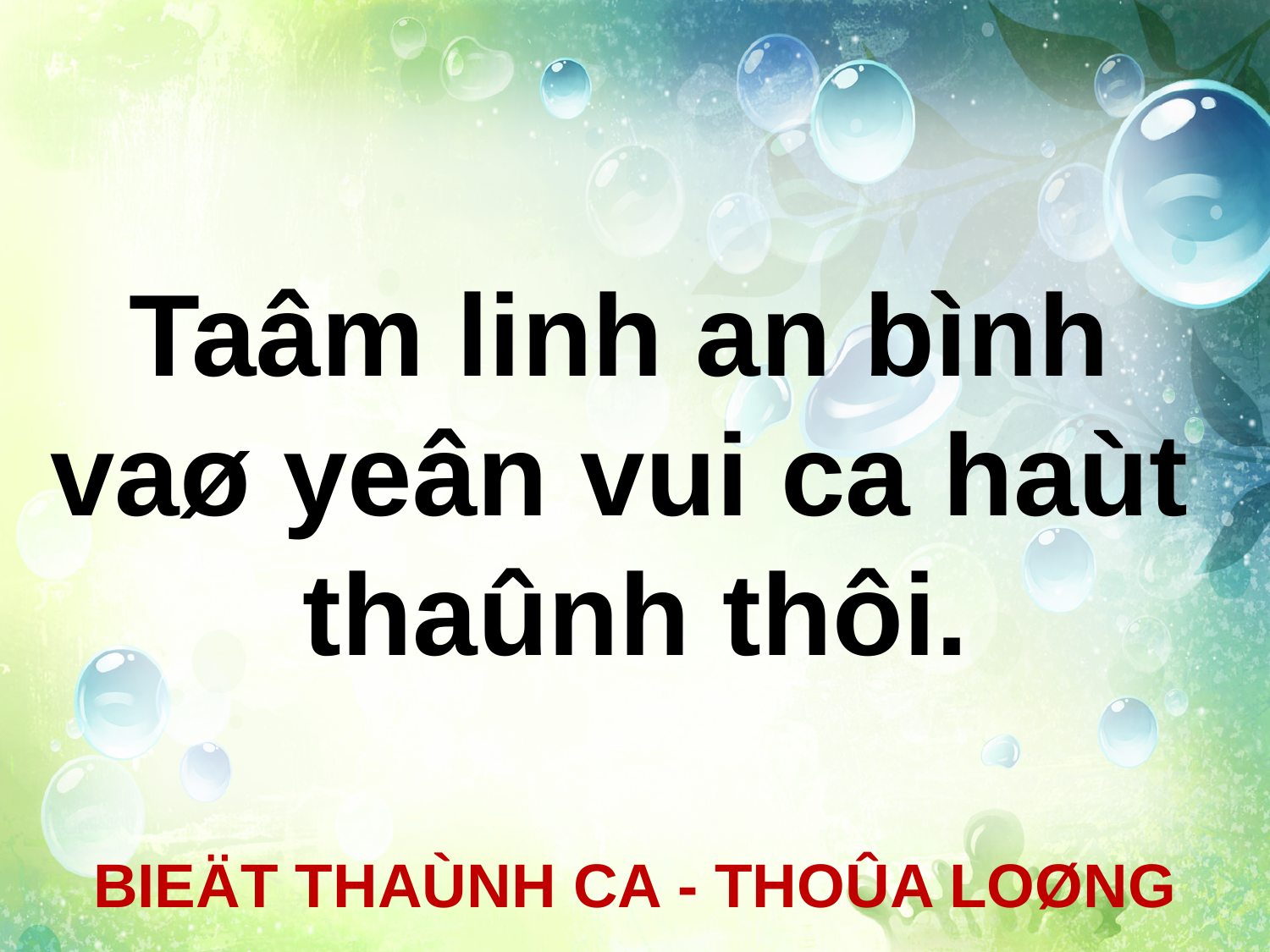

Taâm linh an bình
vaø yeân vui ca haùt
thaûnh thôi.
BIEÄT THAÙNH CA - THOÛA LOØNG